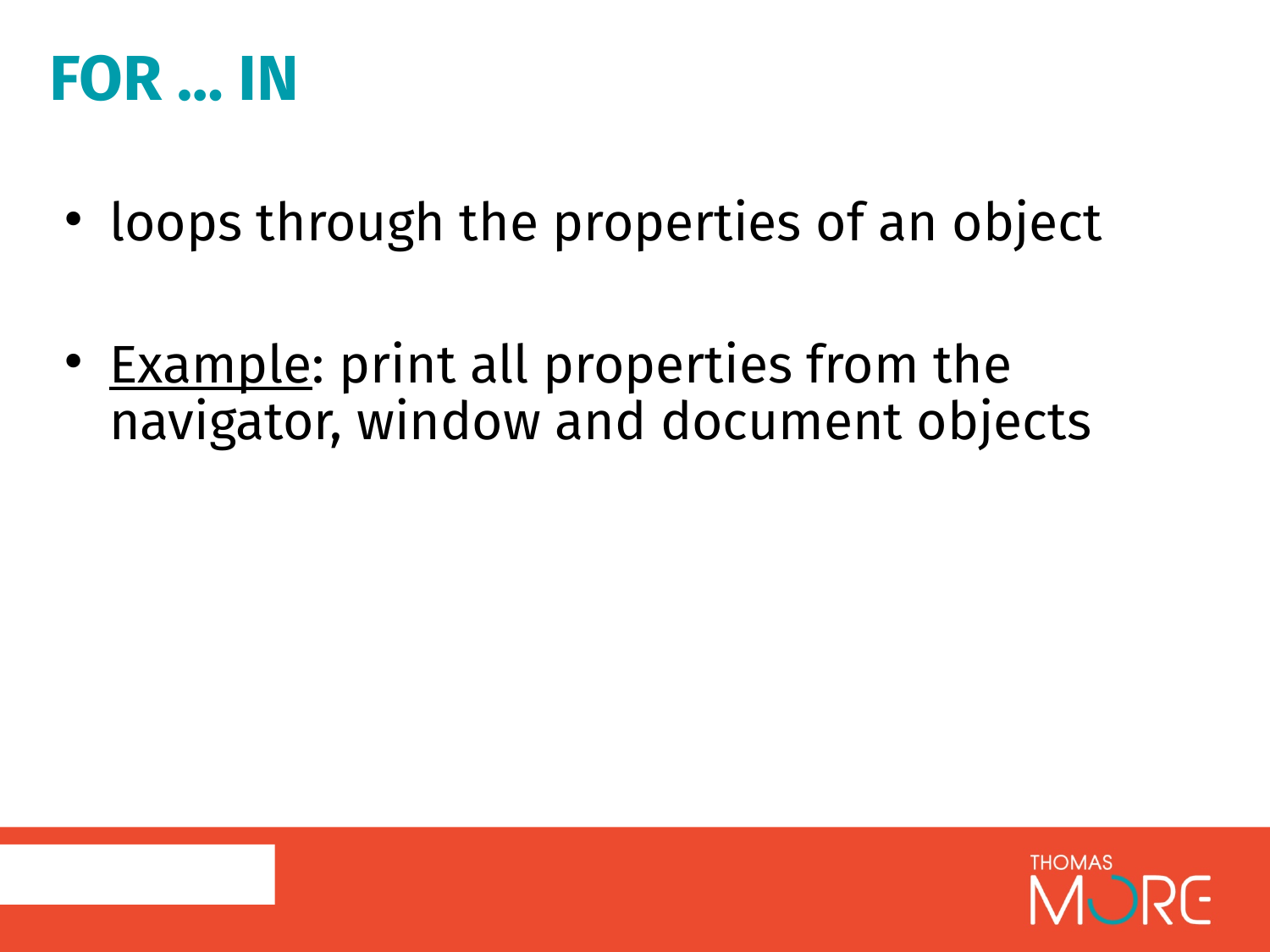

# for … in
loops through the properties of an object

Example: print all properties from the navigator, window and document objects